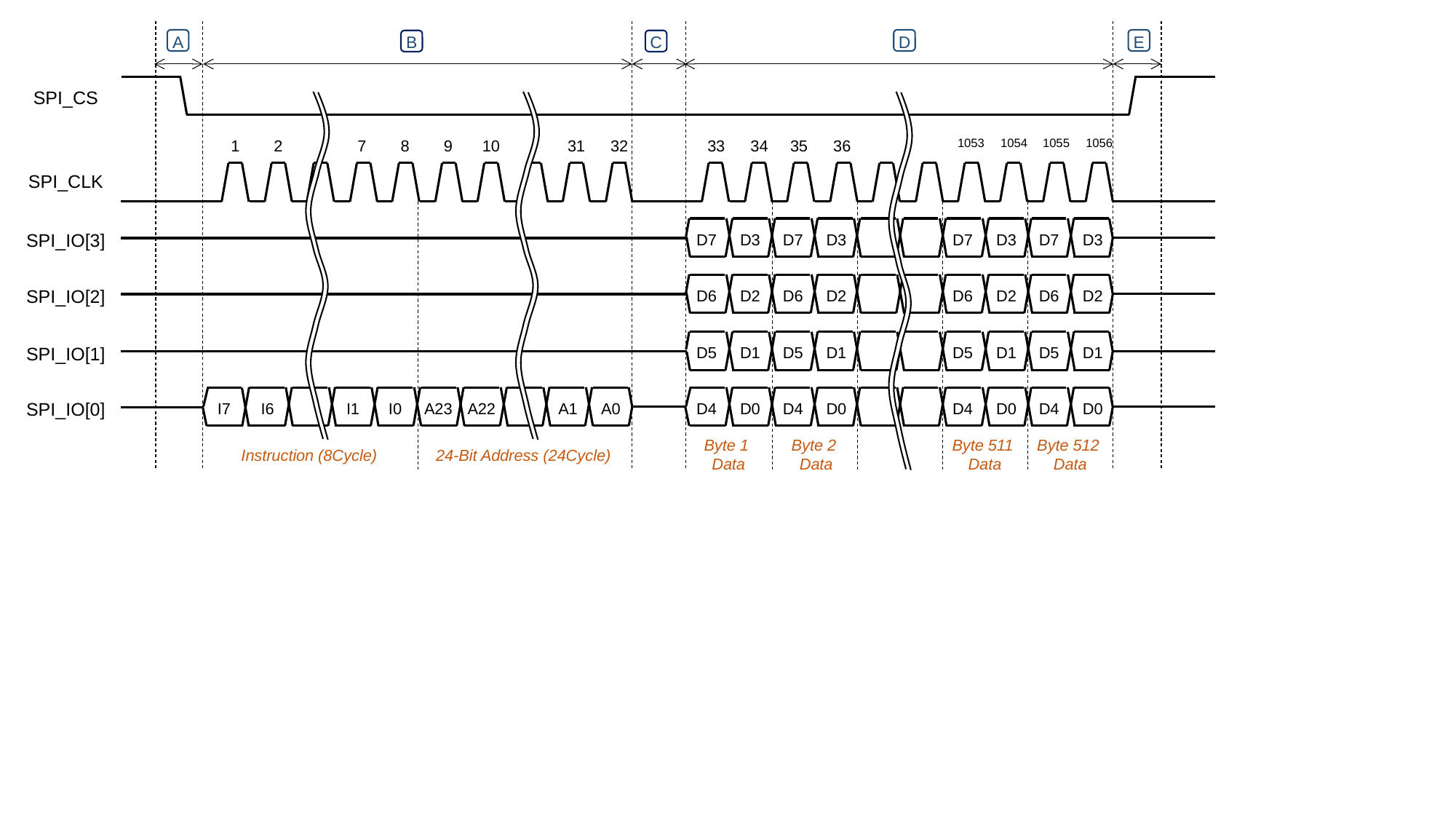

A
D
E
B
C
SPI_CS

1
2
7
8
9
10
31
32
33
34
35
36
1053
1054
1055
1056
SPI_CLK
SPI_IO[3]
D7
D3
D7
D3
D7
D3
D7
D3
SPI_IO[2]
D6
D2
D6
D2
D6
D2
D6
D2
SPI_IO[1]
D5
D1
D5
D1
D5
D1
D5
D1
SPI_IO[0]
I7
I6
I1
I0
A23
A22
A1
A0
D4
D0
D4
D0
D4
D0
D4
D0
Byte 1  Data
Byte 2  Data
Byte 511  Data
Byte 512  Data
Instruction (8Cycle)
24-Bit Address (24Cycle)